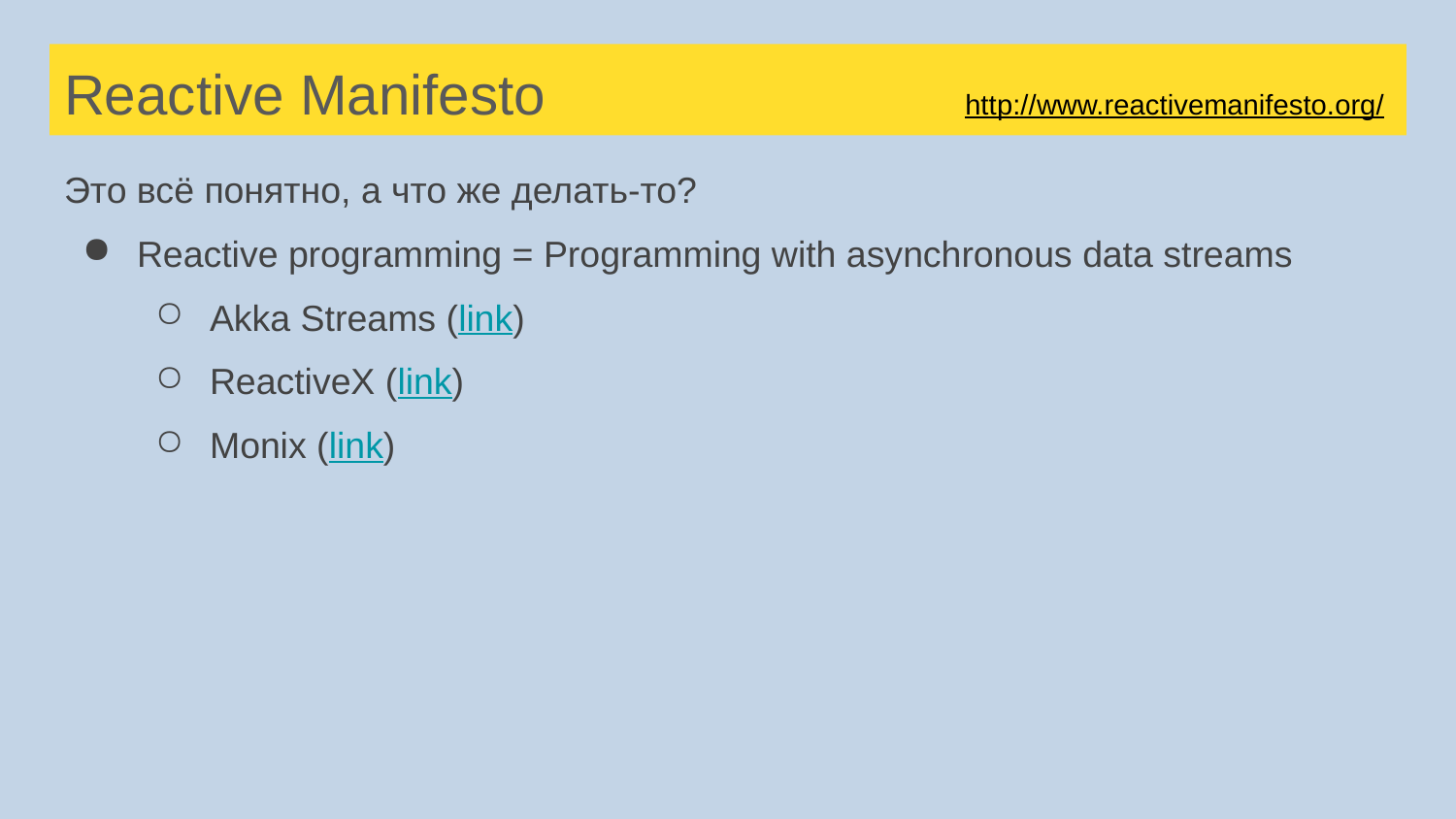

http://www.reactivemanifesto.org/
# Reactive Manifesto
Это всё понятно, а что же делать-то?
Reactive programming = Programming with asynchronous data streams
Akka Streams (link)
ReactiveX (link)
Monix (link)